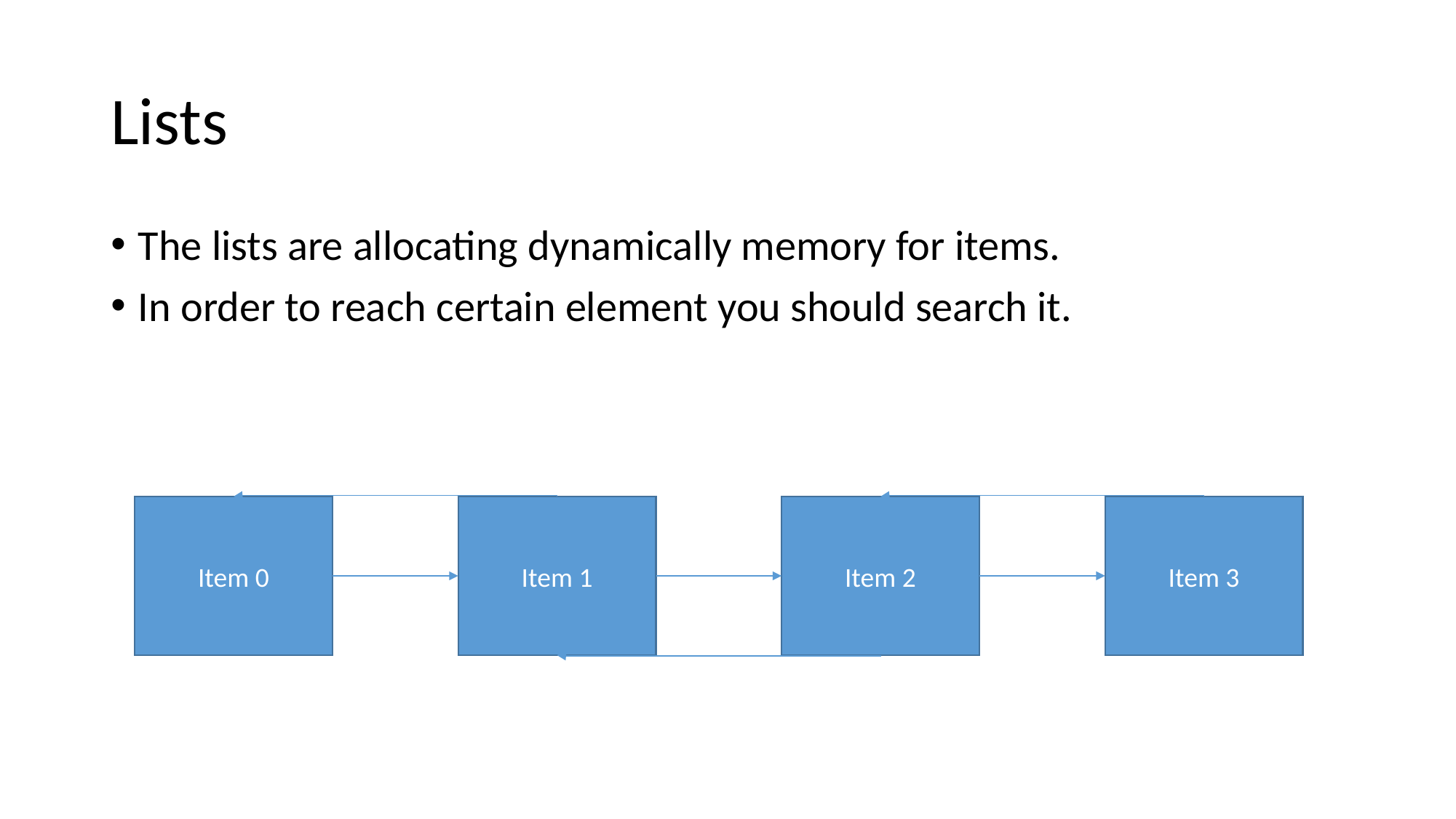

# Lists
The lists are allocating dynamically memory for items.
In order to reach certain element you should search it.
Item 3
Item 1
Item 2
Item 0